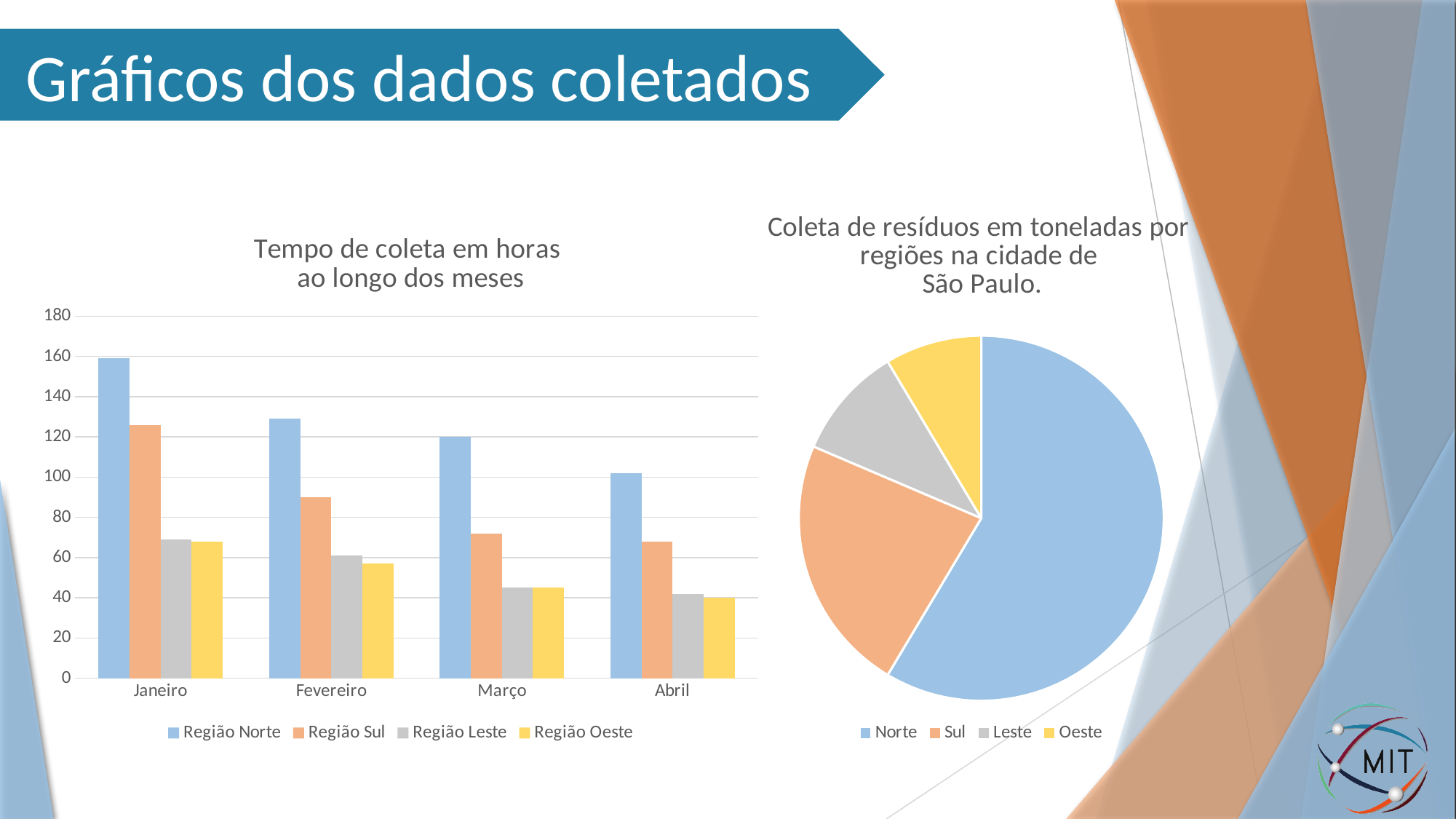

Gráficos dos dados coletados

### Chart: Coleta de resíduos em toneladas por regiões na cidade de
 São Paulo.

| Category | Coleta de residuos em toneladas por regiões na cidade de São Paulo. |
|---|---|
| Norte | 8.2 |
| Sul | 3.2 |
| Leste | 1.4 |
| Oeste | 1.2 |

### Chart: Tempo de coleta em horas
ao longo dos meses

| Category | Região Norte | Região Sul | Região Leste | Região Oeste |
|---|---|---|---|---|
| Janeiro | 159.0 | 126.0 | 69.0 | 68.0 |
| Fevereiro | 129.0 | 90.0 | 61.0 | 57.0 |
| Março | 120.0 | 72.0 | 45.0 | 45.0 |
| Abril | 102.0 | 68.0 | 42.0 | 40.0 |